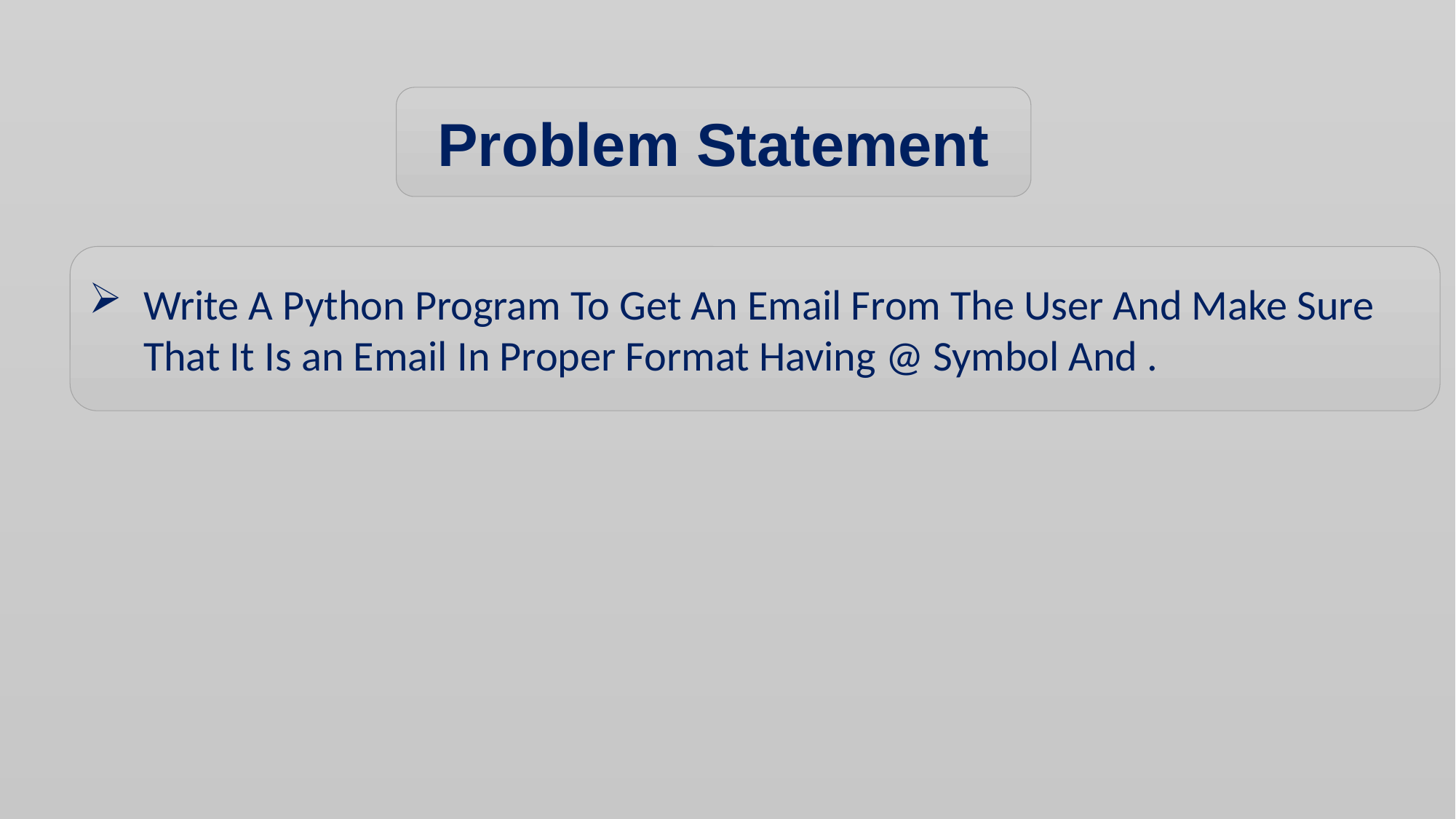

Problem Statement
Write A Python Program To Get An Email From The User And Make Sure That It Is an Email In Proper Format Having @ Symbol And .